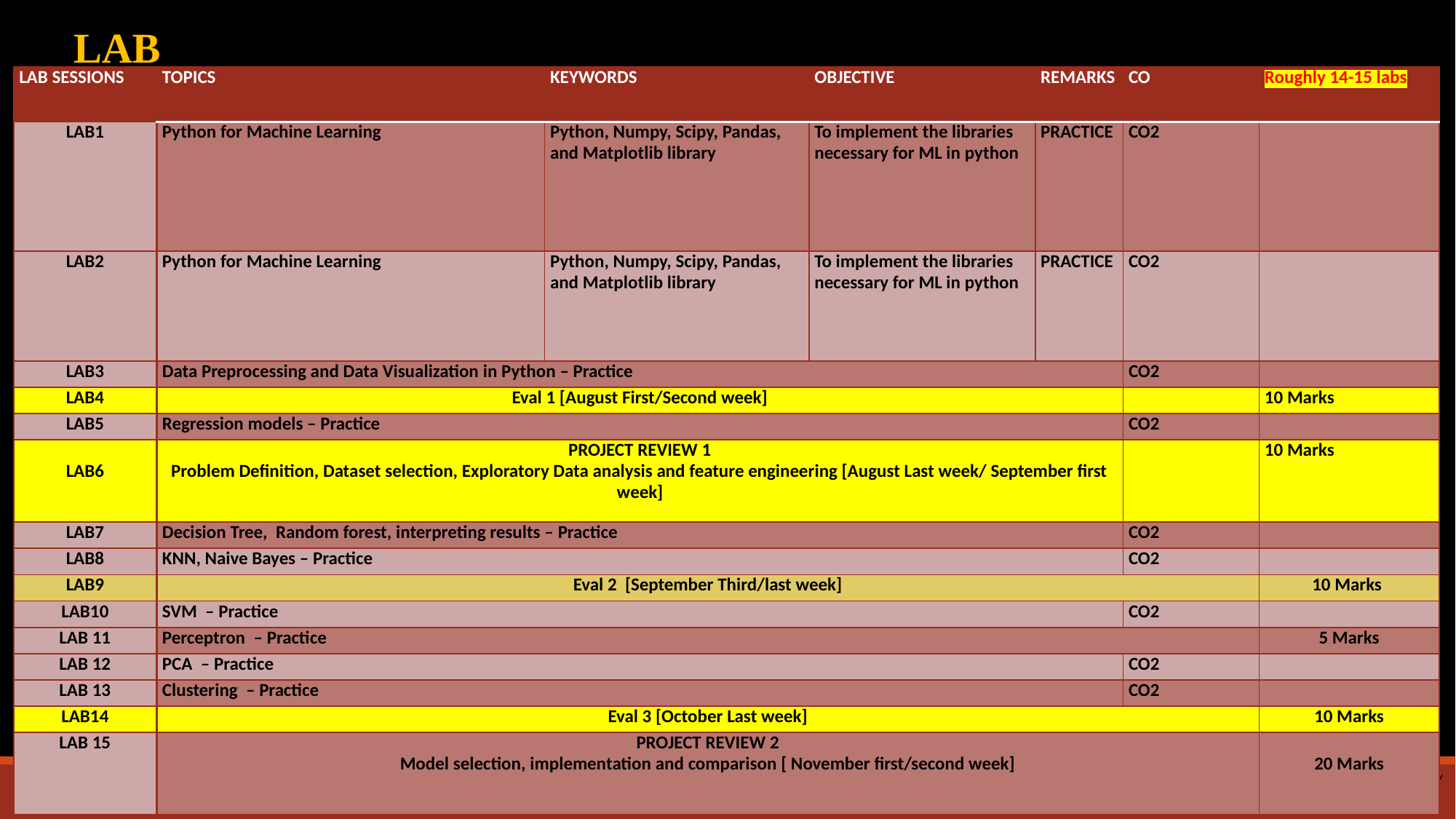

LAB
| LAB SESSIONS | TOPICS | KEYWORDS | OBJECTIVE | REMARKS | CO | Roughly 14-15 labs |
| --- | --- | --- | --- | --- | --- | --- |
| LAB1 | Python for Machine Learning | Python, Numpy, Scipy, Pandas, and Matplotlib library | To implement the libraries necessary for ML in python | PRACTICE | CO2 |  |
| LAB2 | Python for Machine Learning | Python, Numpy, Scipy, Pandas, and Matplotlib library | To implement the libraries necessary for ML in python | PRACTICE | CO2 |  |
| LAB3 | Data Preprocessing and Data Visualization in Python – Practice |  |  |  | CO2 |  |
| LAB4 | Eval 1 [August First/Second week] |  |  |  |  | 10 Marks |
| LAB5 | Regression models – Practice |  |  |  | CO2 |  |
| LAB6 | PROJECT REVIEW 1 Problem Definition, Dataset selection, Exploratory Data analysis and feature engineering [August Last week/ September first week] |  |  |  |  | 10 Marks |
| LAB7 | Decision Tree, Random forest, interpreting results – Practice |  |  |  | CO2 |  |
| LAB8 | KNN, Naive Bayes – Practice |  |  |  | CO2 |  |
| LAB9 | Eval 2 [September Third/last week] |  |  |  |  | 10 Marks |
| LAB10 | SVM – Practice |  |  |  | CO2 |  |
| LAB 11 | Perceptron – Practice |  |  |  |  | 5 Marks |
| LAB 12 | PCA – Practice |  |  |  | CO2 |  |
| LAB 13 | Clustering – Practice |  |  |  | CO2 |  |
| LAB14 | Eval 3 [October Last week] |  |  |  |  | 10 Marks |
| LAB 15 | PROJECT REVIEW 2 Model selection, implementation and comparison [ November first/second week] |  |  |  |  | 20 Marks |
https://kirkpatrickprice.com/blog/classifying-data/
Amrita Vishwa VidhyaPeetham